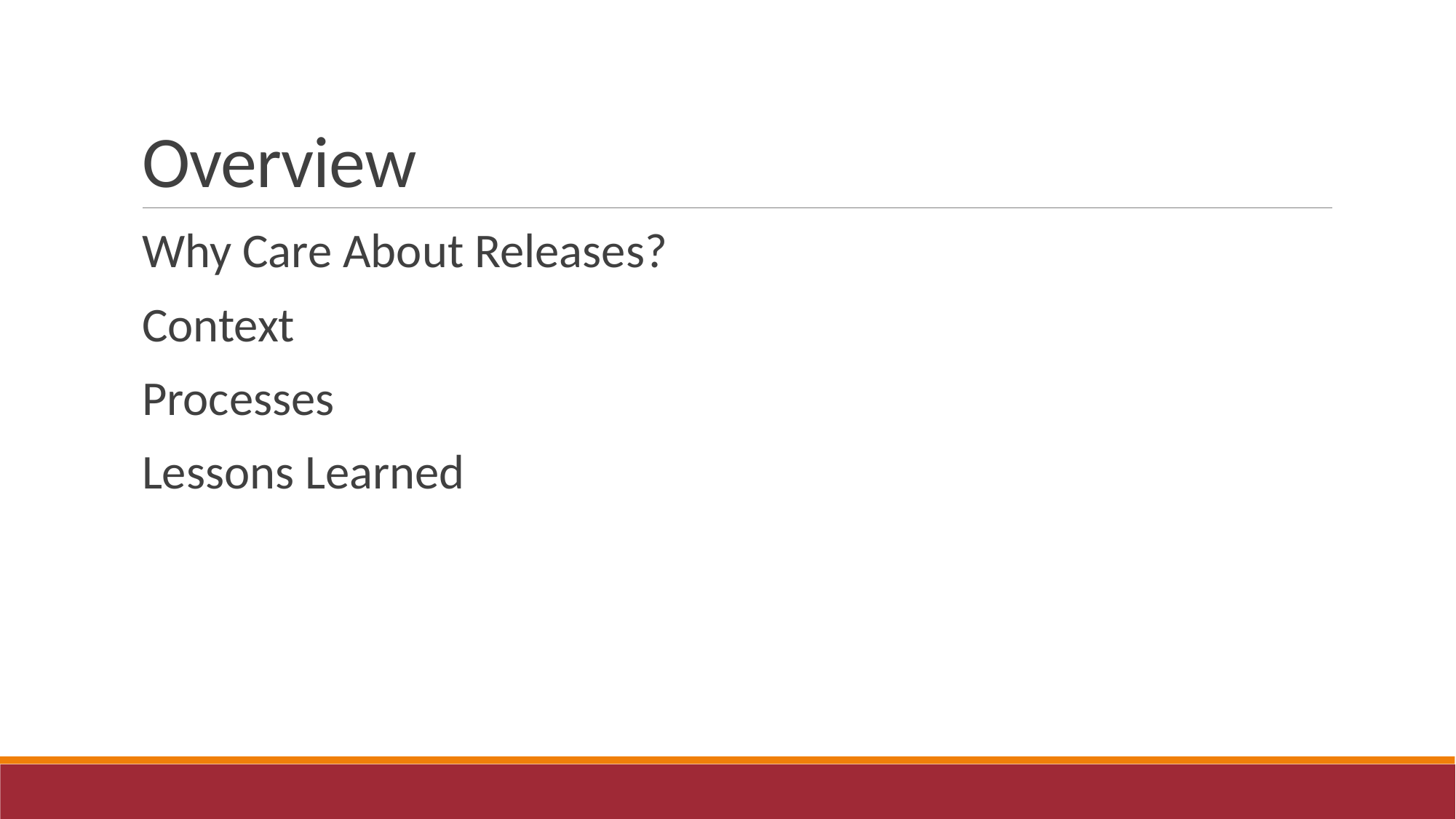

# Overview
Why Care About Releases?
Context
Processes
Lessons Learned